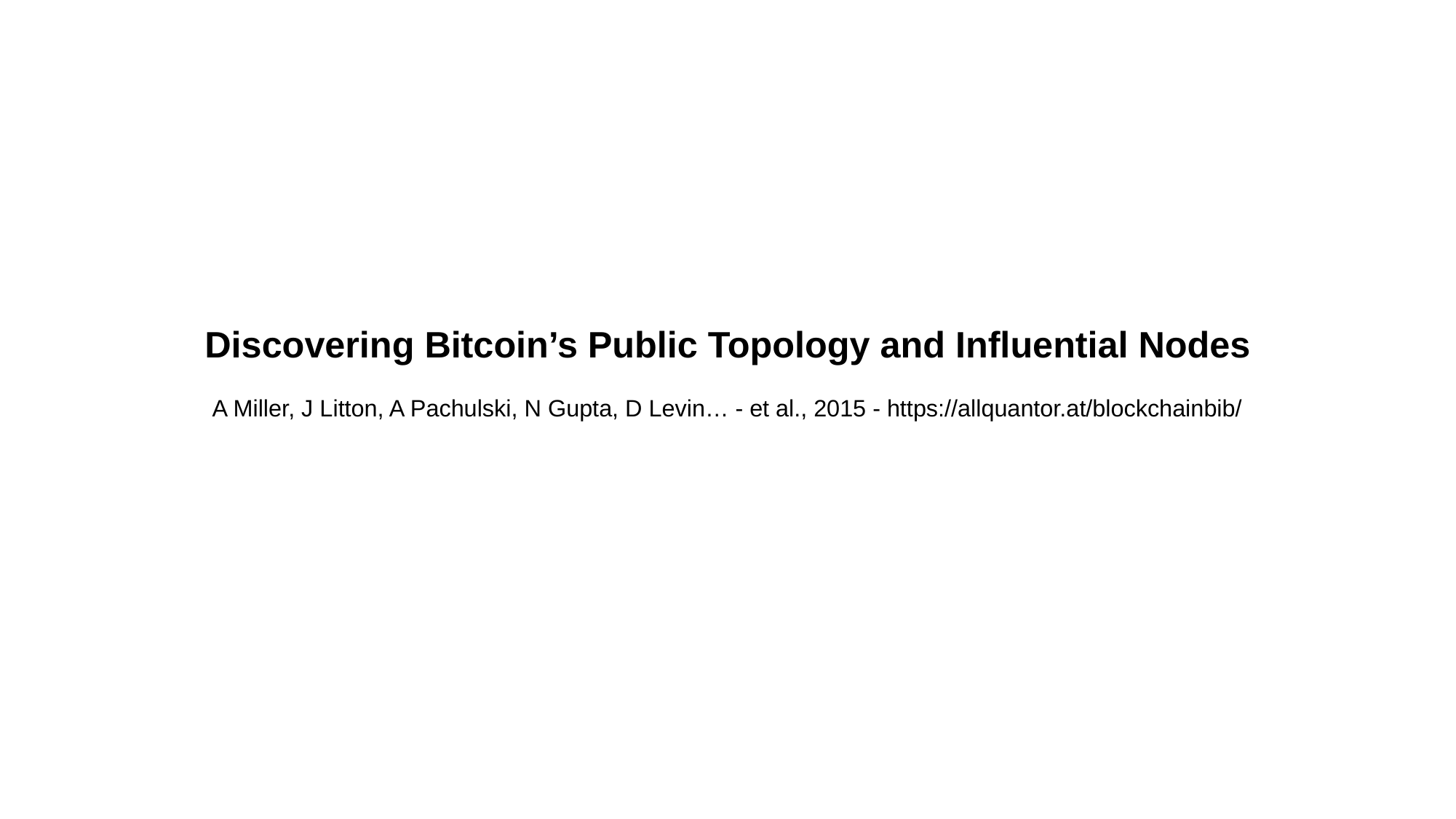

# Discovering Bitcoin’s Public Topology and Influential Nodes A Miller, J Litton, A Pachulski, N Gupta, D Levin… - et al., 2015 - https://allquantor.at/blockchainbib/